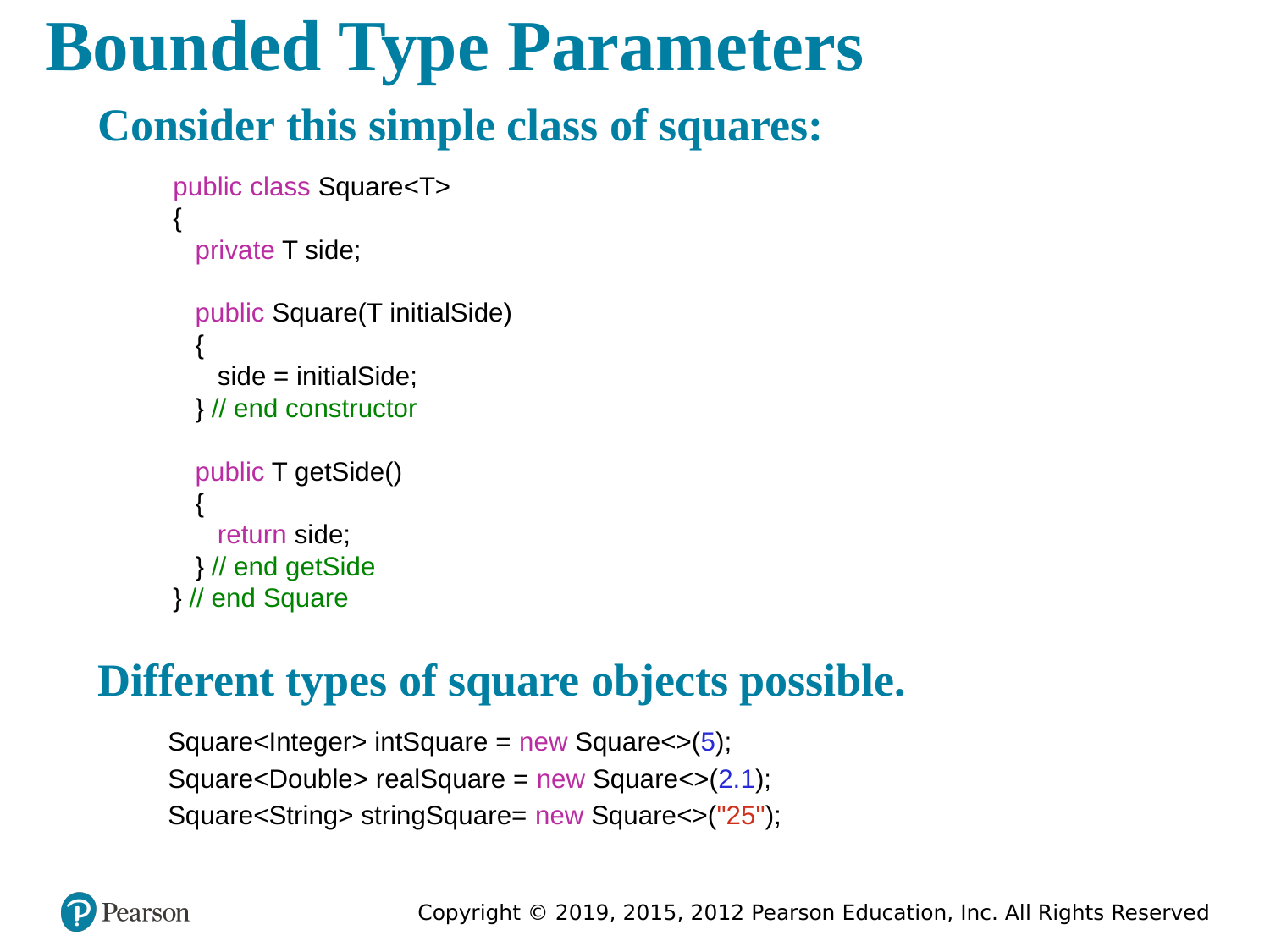

# Bounded Type Parameters
Consider this simple class of squares:
public class Square<T>
{
   private T side;

   public Square(T initialSide)
   {
      side = initialSide;
   } // end constructor

   public T getSide()
   {
      return side;
   } // end getSide
} // end Square
Different types of square objects possible.
Square<Integer> intSquare = new Square<>(5);
Square<Double> realSquare = new Square<>(2.1);
Square<String> stringSquare= new Square<>("25");